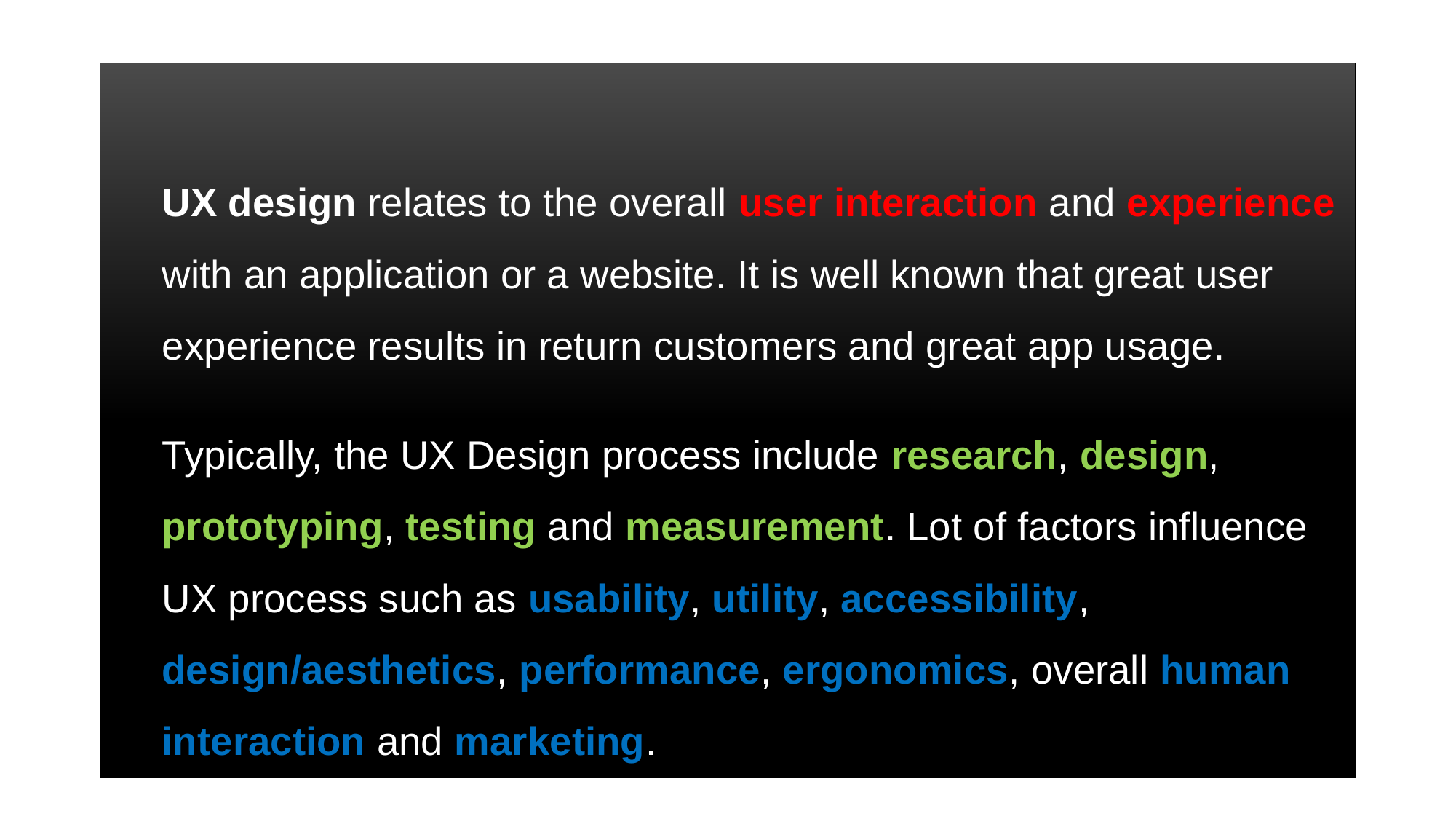

UX design relates to the overall user interaction and experience with an application or a website. It is well known that great user experience results in return customers and great app usage.
Typically, the UX Design process include research, design, prototyping, testing and measurement. Lot of factors influence UX process such as usability, utility, accessibility, design/aesthetics, performance, ergonomics, overall human interaction and marketing.